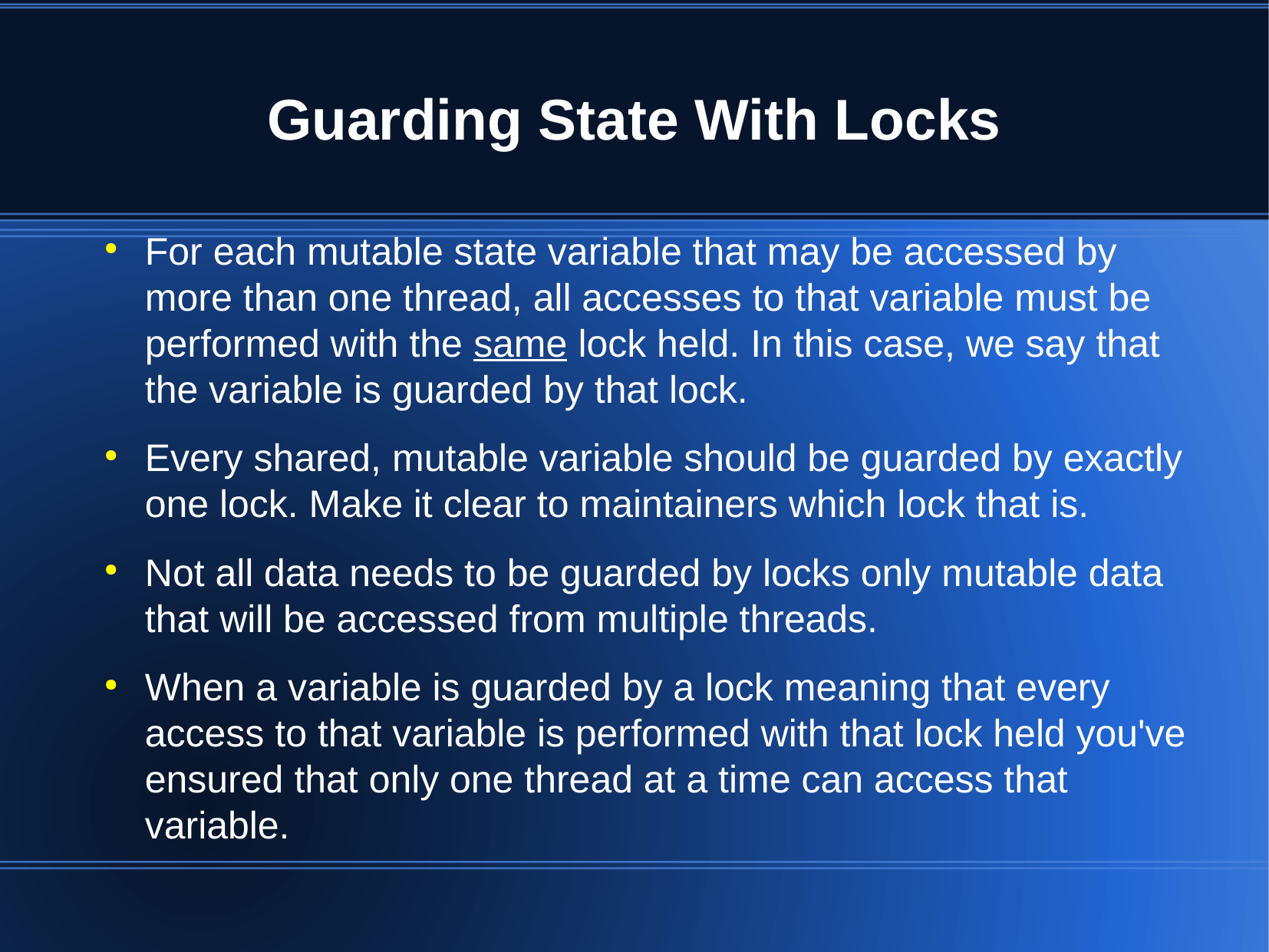

Guarding State With Locks
For each mutable state variable that may be accessed by more than one thread, all accesses to that variable must be performed with the same lock held. In this case, we say that the variable is guarded by that lock.
Every shared, mutable variable should be guarded by exactly one lock. Make it clear to maintainers which lock that is.
Not all data needs to be guarded by locks only mutable data that will be accessed from multiple threads.
When a variable is guarded by a lock meaning that every access to that variable is performed with that lock held you've ensured that only one thread at a time can access that variable.